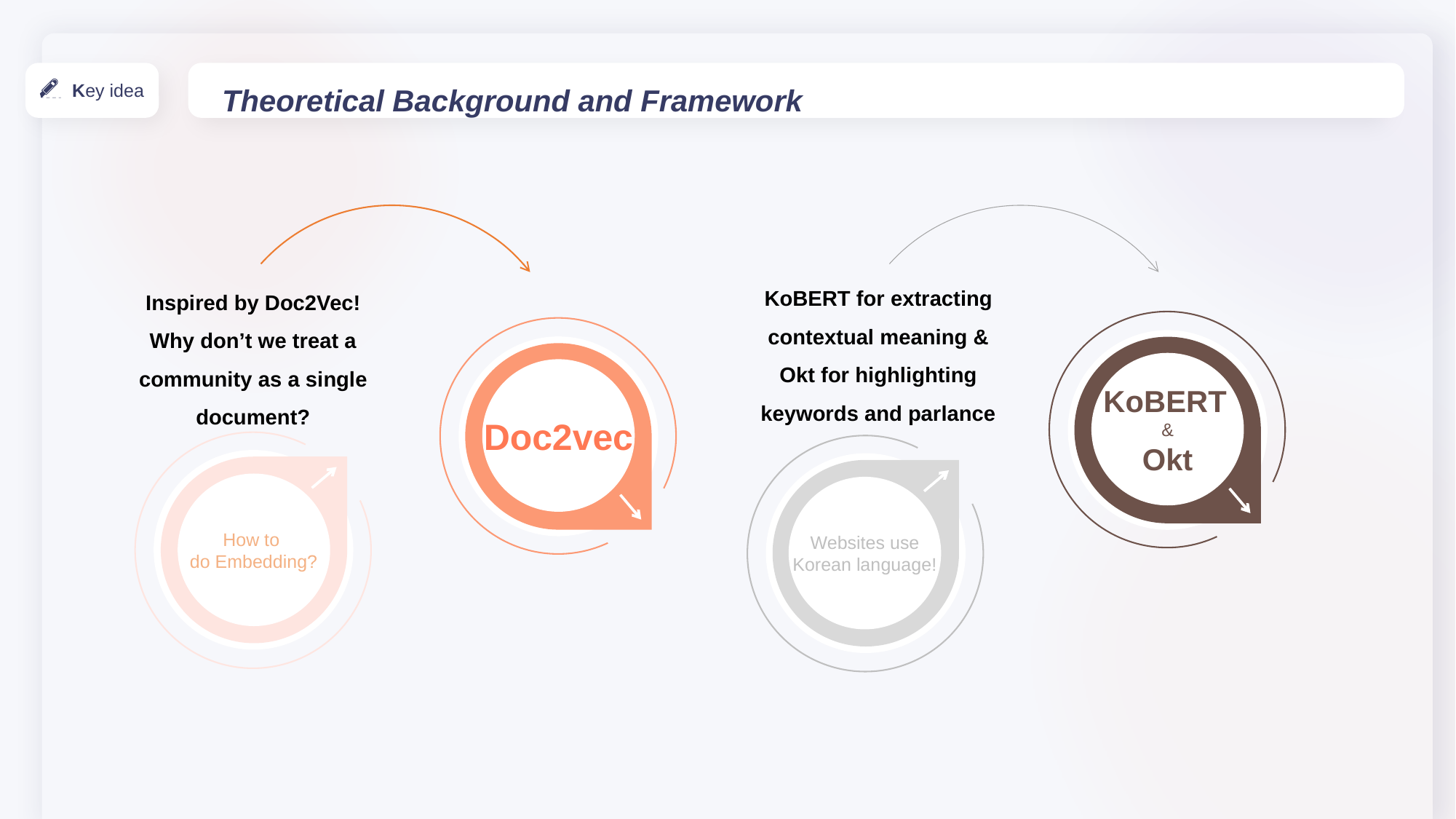

Theoretical Background and Framework
Key idea

Doc2vec

KoBERT
&
Okt
KoBERT for extracting contextual meaning &
Okt for highlighting keywords and parlance
Inspired by Doc2Vec!
Why don’t we treat a community as a single document?

How to
do Embedding?

Websites use
Korean language!